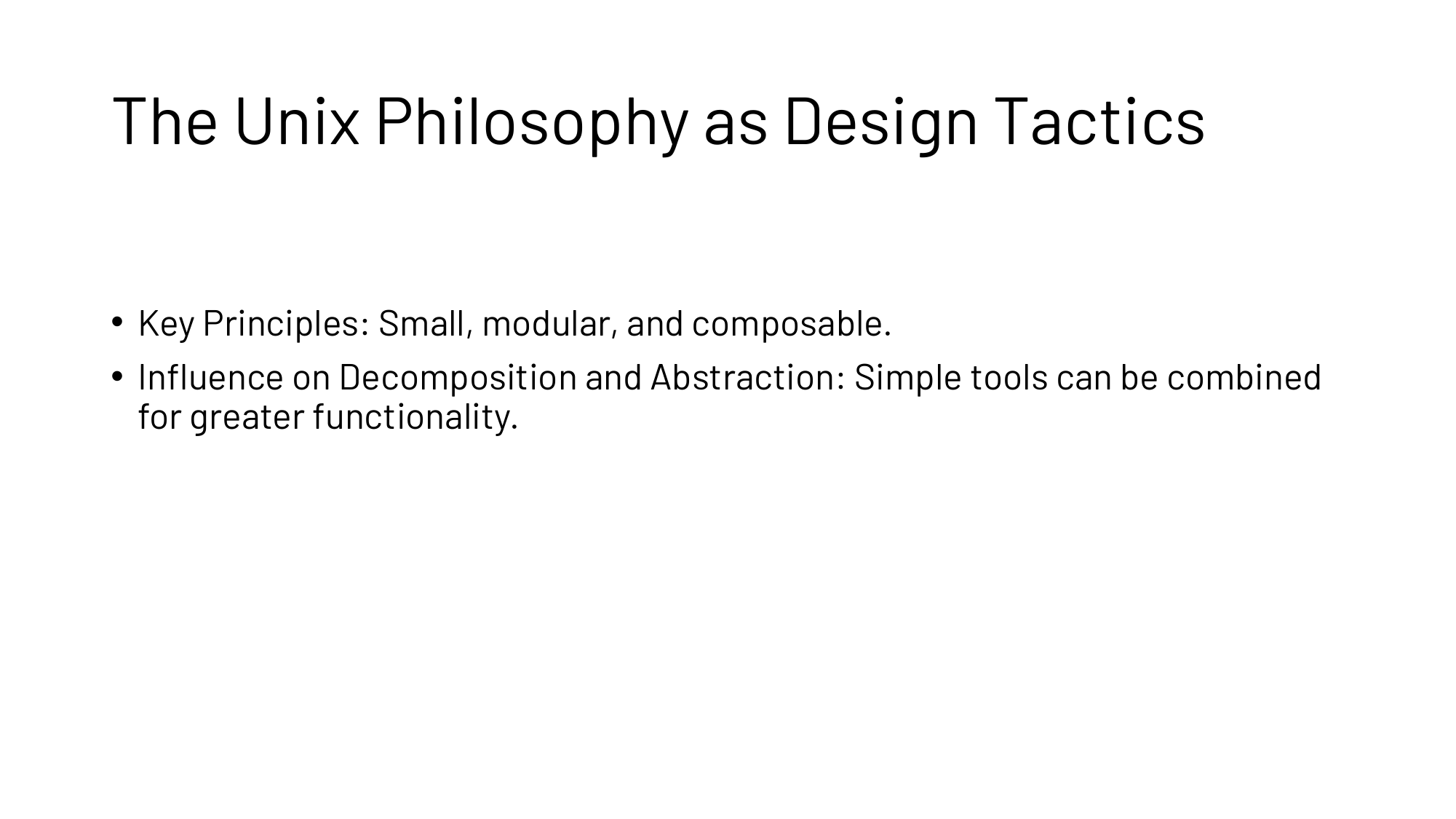

# The Unix Philosophy as Design Tactics

Key Principles: Small, modular, and composable.
Influence on Decomposition and Abstraction: Simple tools can be combined for greater functionality.